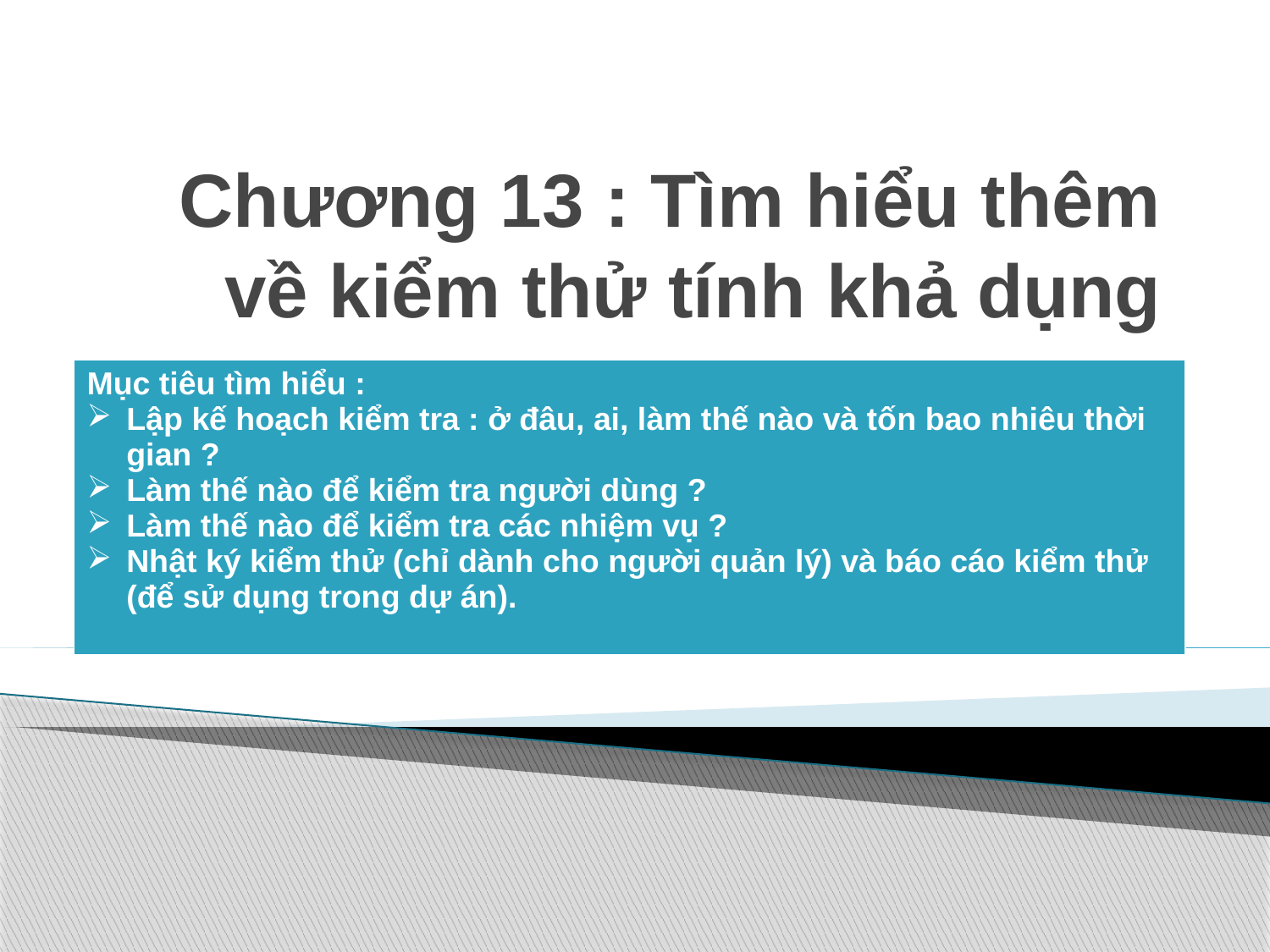

# Chương 13 : Tìm hiểu thêm về kiểm thử tính khả dụng
| Mục tiêu tìm hiểu : Lập kế hoạch kiểm tra : ở đâu, ai, làm thế nào và tốn bao nhiêu thời gian ? Làm thế nào để kiểm tra người dùng ? Làm thế nào để kiểm tra các nhiệm vụ ? Nhật ký kiểm thử (chỉ dành cho người quản lý) và báo cáo kiểm thử (để sử dụng trong dự án). |
| --- |